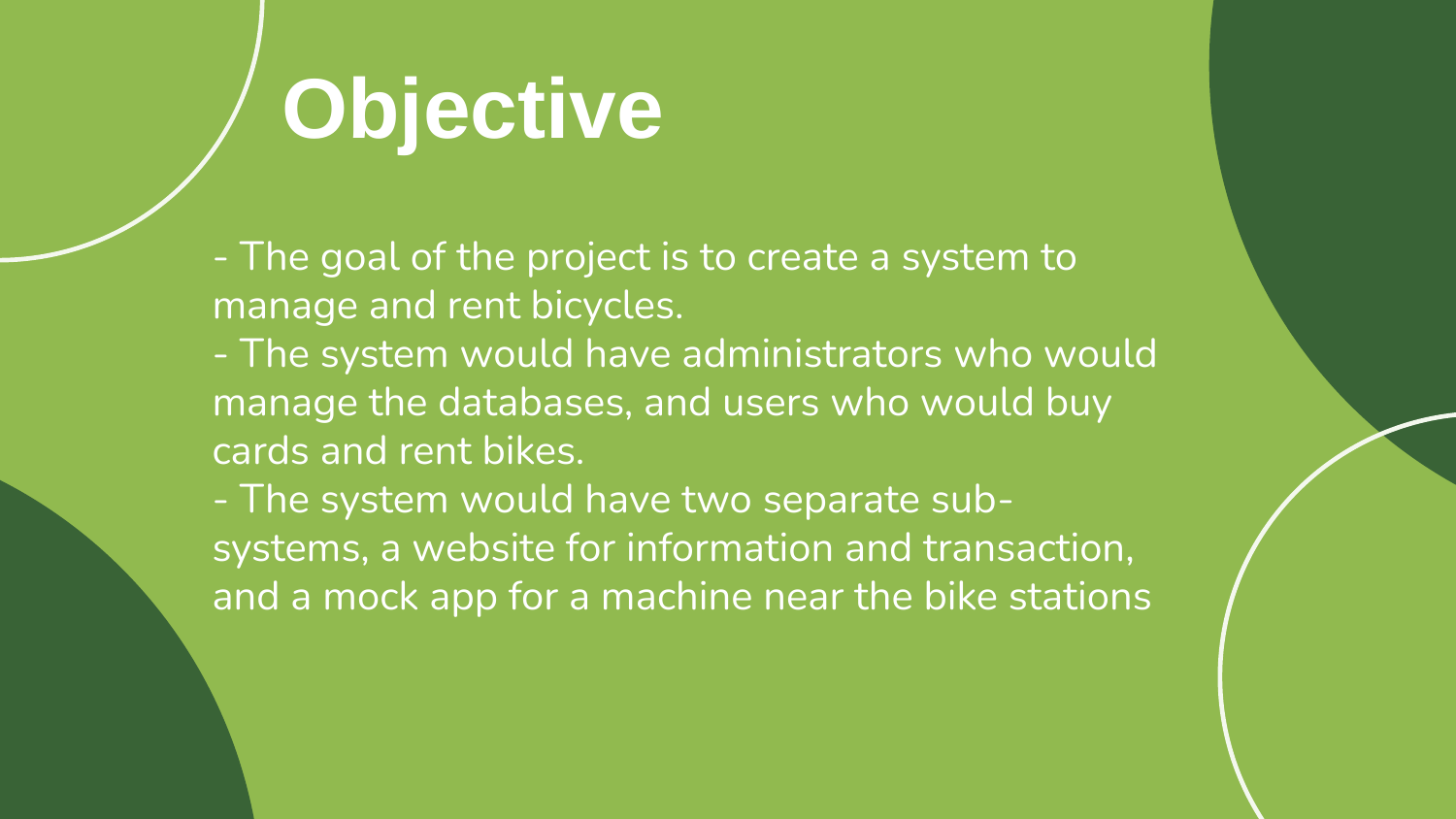

# Objective
- The goal of the project is to create a system to manage and rent bicycles.
- The system would have administrators who would manage the databases, and users who would buy cards and rent bikes.
- The system would have two separate sub-systems, a website for information and transaction, and a mock app for a machine near the bike stations